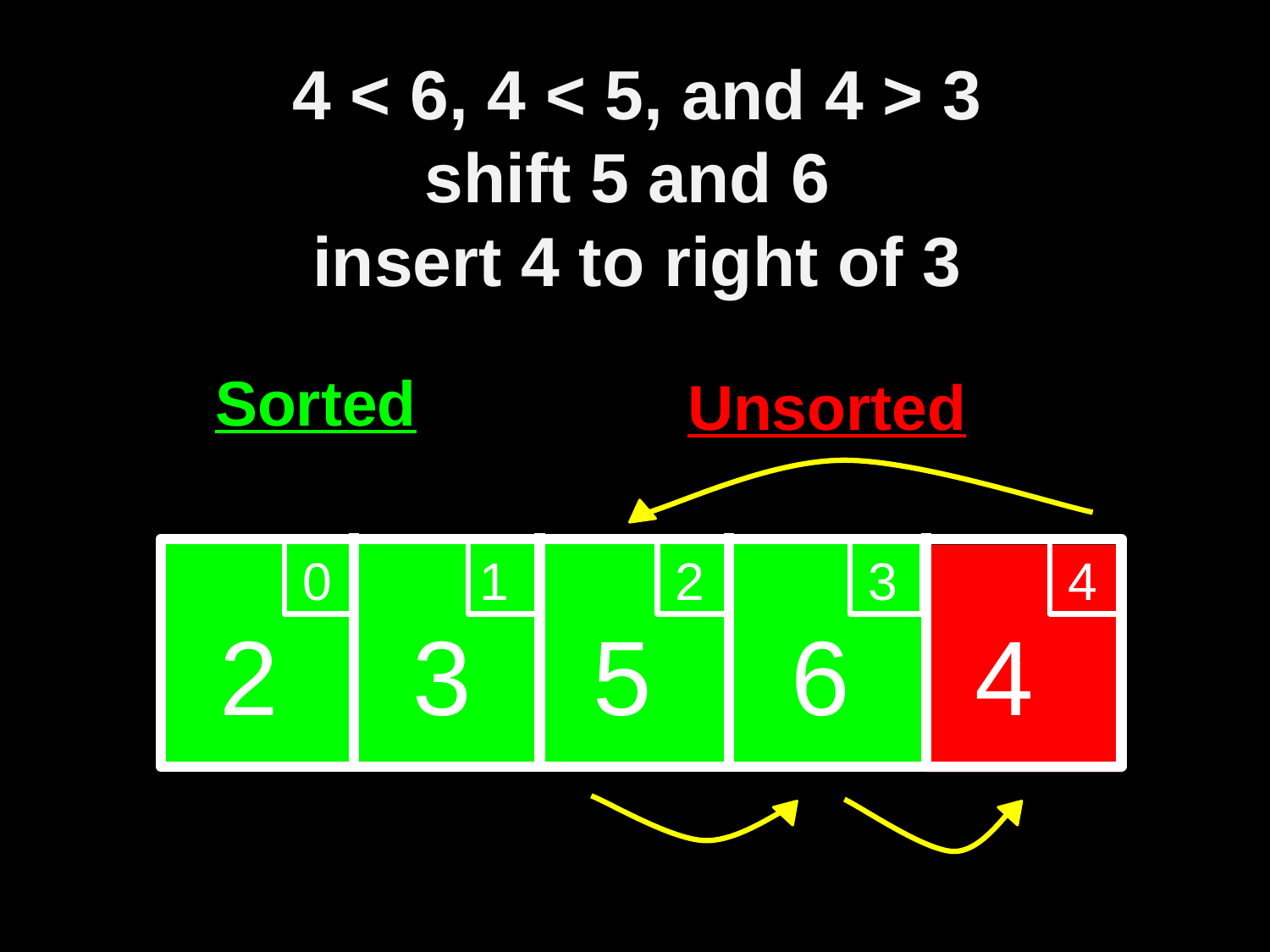

4 < 6, 4 < 5, and 4 > 3
shift 5 and 6
insert 4 to right of 3

Unsorted
Sorted

0
1
2

3

4

2
3
5
6
4